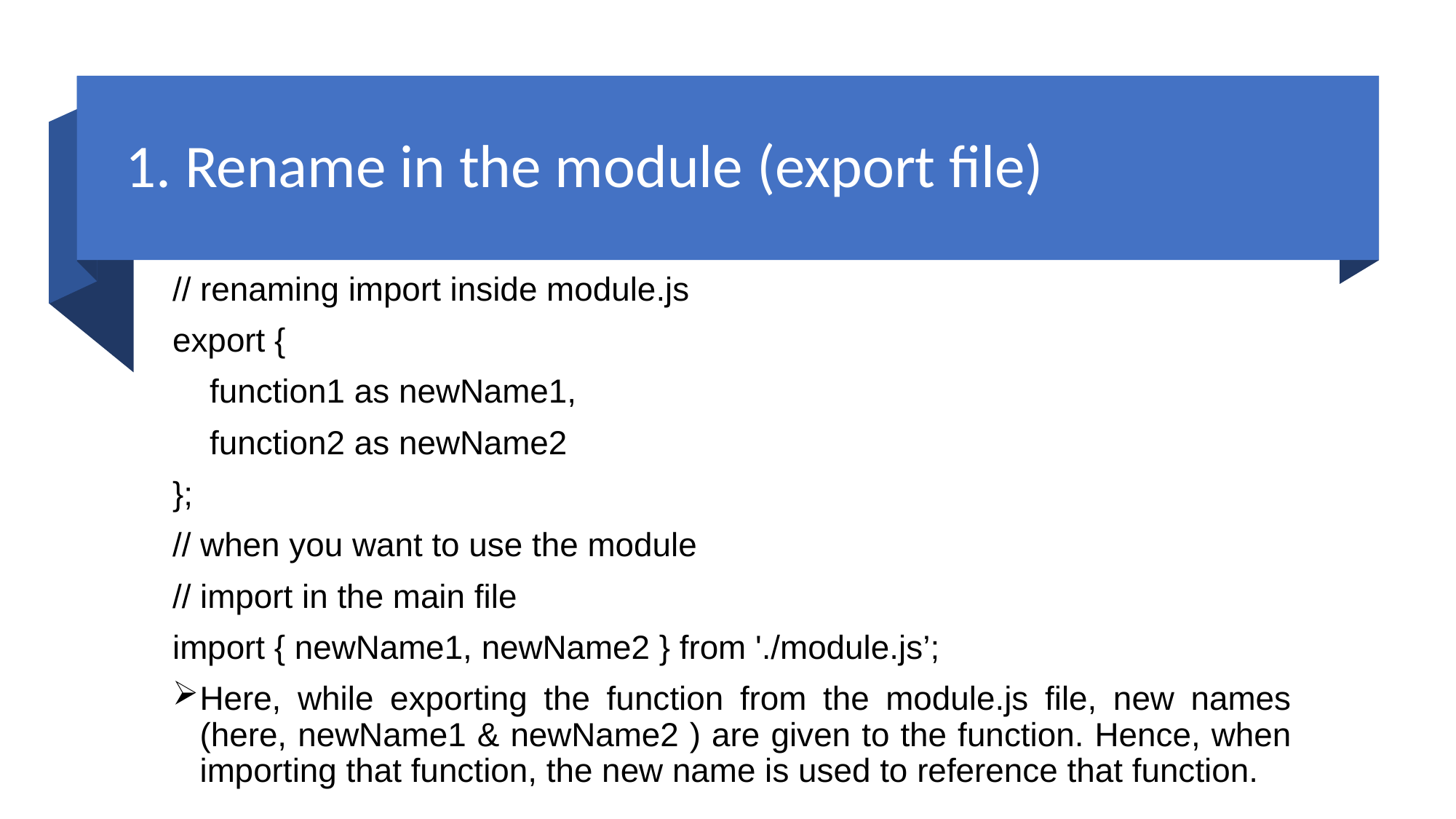

# 1. Rename in the module (export file)

// renaming import inside module.js
export {
    function1 as newName1,
    function2 as newName2
};
// when you want to use the module
// import in the main file
import { newName1, newName2 } from './module.js’;
Here, while exporting the function from the module.js file, new names (here, newName1 & newName2 ) are given to the function. Hence, when importing that function, the new name is used to reference that function.